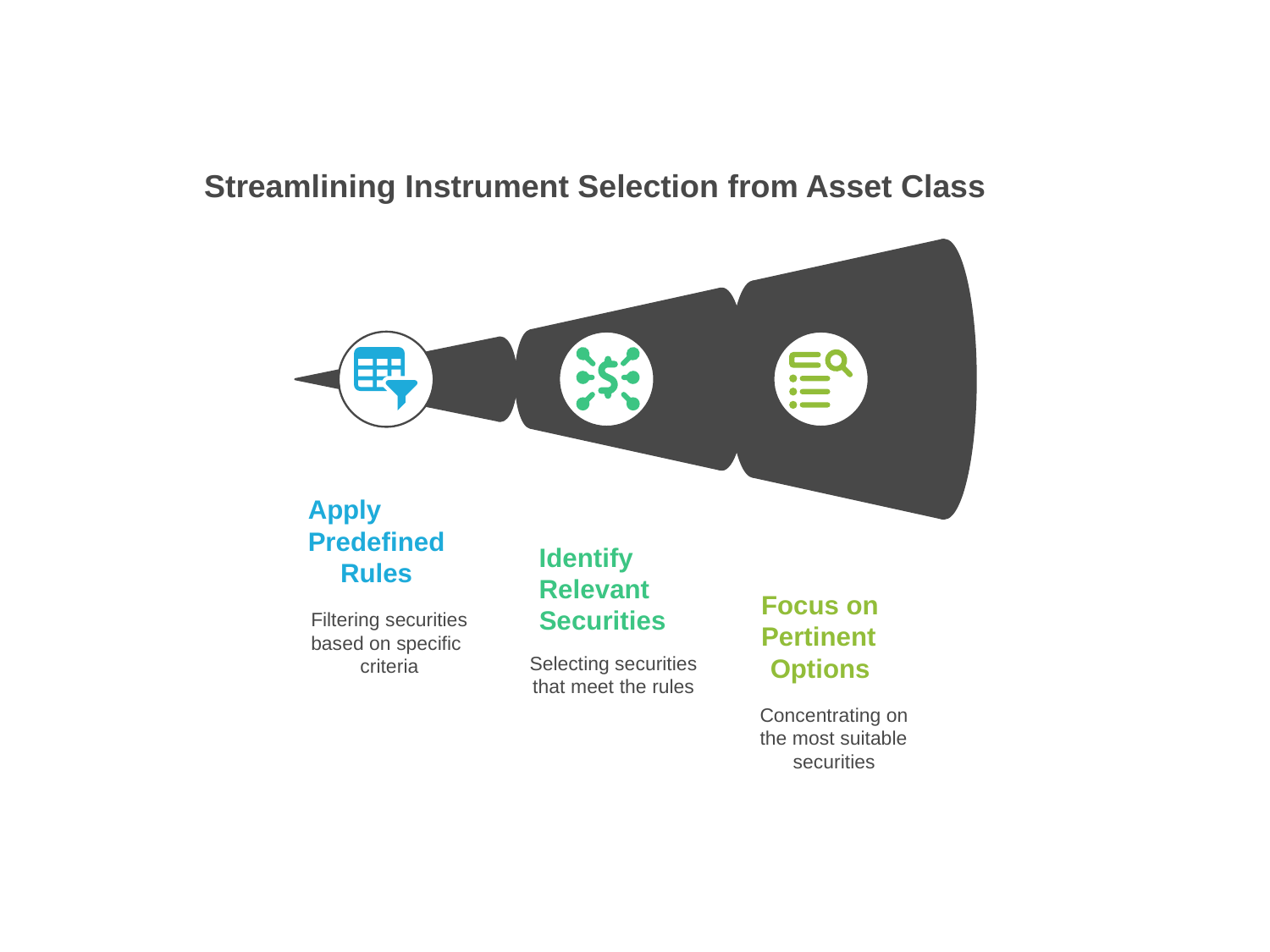

Streamlining Instrument Selection from Asset Class

Apply
Predefined
Rules
Identify
Relevant
Securities
Focus on
Pertinent
Options
Filtering securities
based on specific
criteria
Selecting securities
that meet the rules
Concentrating on
the most suitable
securities